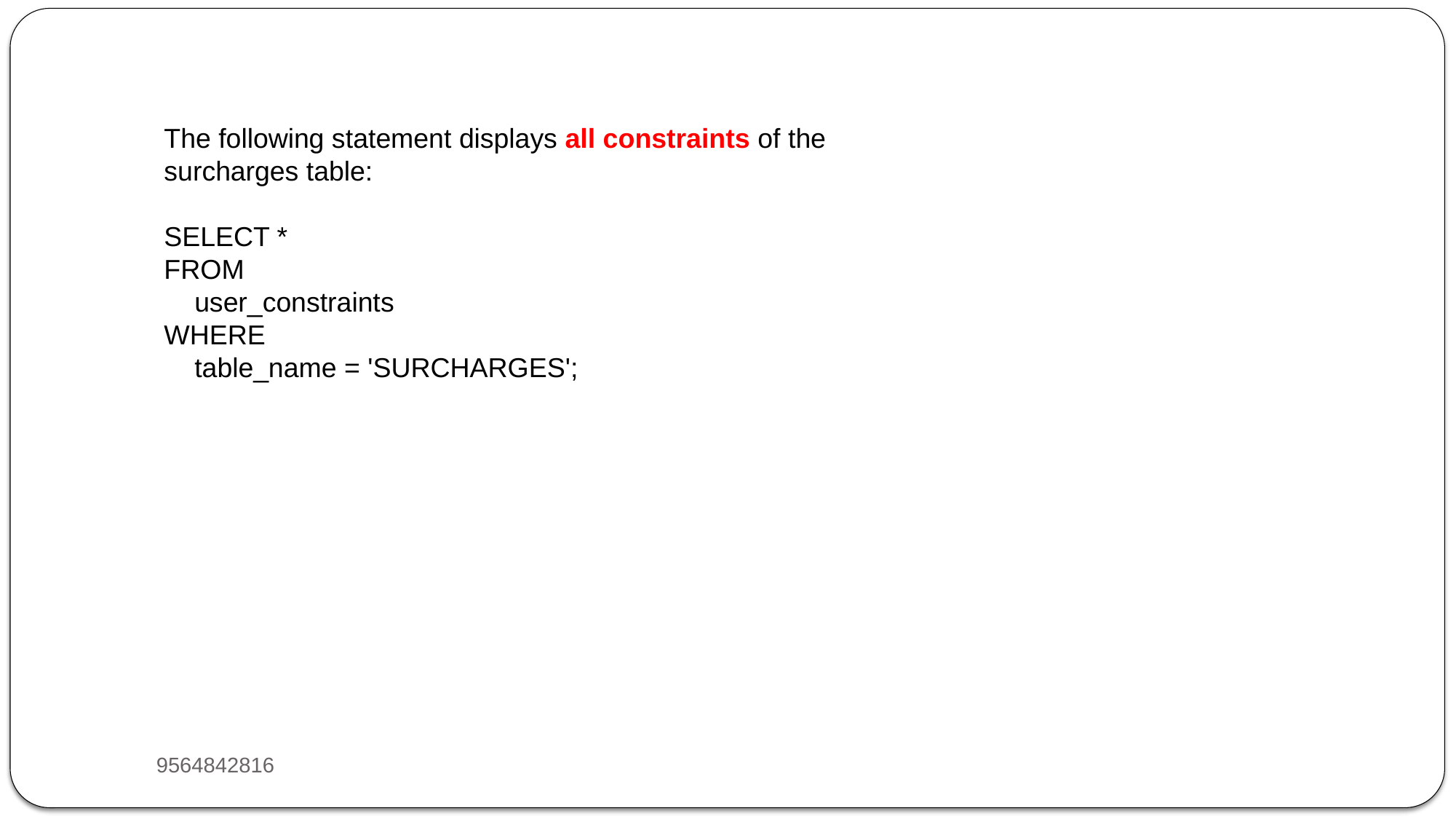

The following statement displays all constraints of the surcharges table:

SELECT *
FROM
    user_constraints
WHERE
    table_name = 'SURCHARGES';
9564842816